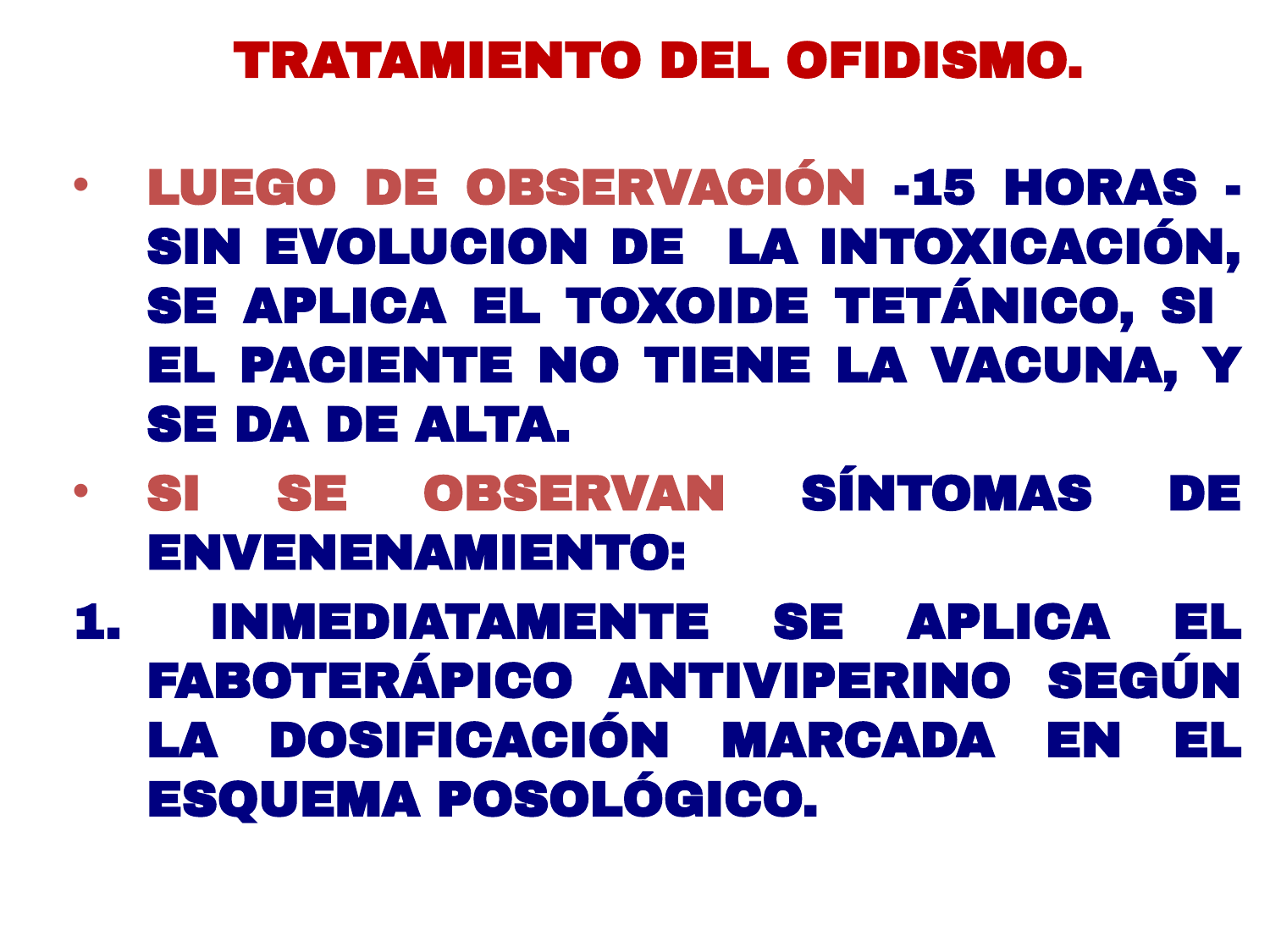

# TRATAMIENTO DEL OFIDISMO.
LUEGO DE OBSERVACIÓN -15 HORAS - SIN EVOLUCION DE  LA INTOXICACIÓN, SE APLICA EL TOXOIDE TETÁNICO, SI  EL PACIENTE NO TIENE LA VACUNA, Y SE DA DE ALTA.
SI SE OBSERVAN SÍNTOMAS DE ENVENENAMIENTO:
 INMEDIATAMENTE SE APLICA EL FABOTERÁPICO ANTIVIPERINO SEGÚN LA DOSIFICACIÓN MARCADA EN EL ESQUEMA POSOLÓGICO.